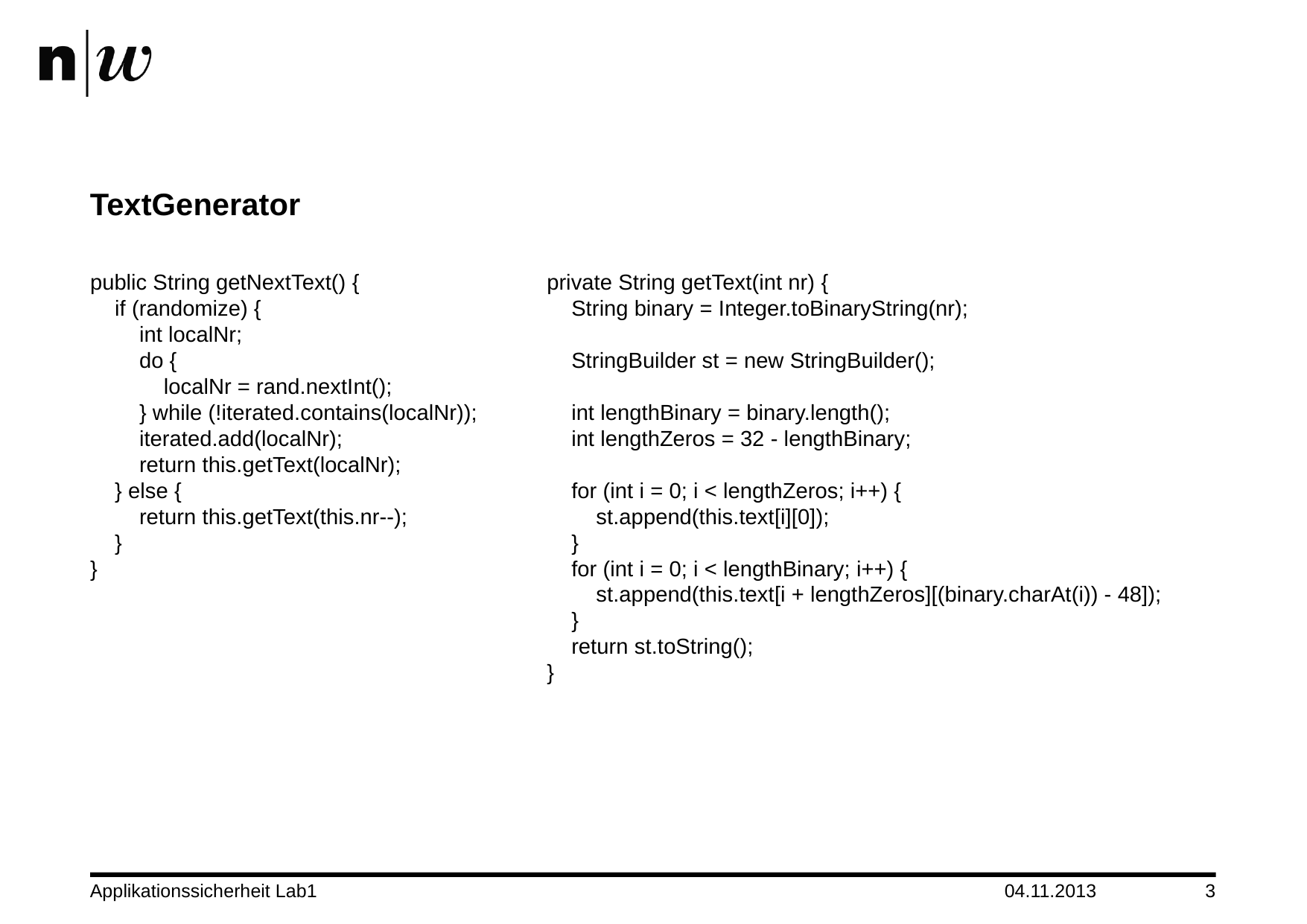

# TextGenerator
public String getNextText() {
    if (randomize) {
        int localNr;
        do {
            localNr = rand.nextInt();
        } while (!iterated.contains(localNr));
        iterated.add(localNr);
        return this.getText(localNr);
    } else {
        return this.getText(this.nr--);
    }
}
private String getText(int nr) {
    String binary = Integer.toBinaryString(nr);

    StringBuilder st = new StringBuilder();

    int lengthBinary = binary.length();
    int lengthZeros = 32 - lengthBinary;

    for (int i = 0; i < lengthZeros; i++) {
        st.append(this.text[i][0]);
    }
    for (int i = 0; i < lengthBinary; i++) {
        st.append(this.text[i + lengthZeros][(binary.charAt(i)) - 48]);
    }
    return st.toString();
}
Applikationssicherheit Lab1
04.11.2013
3